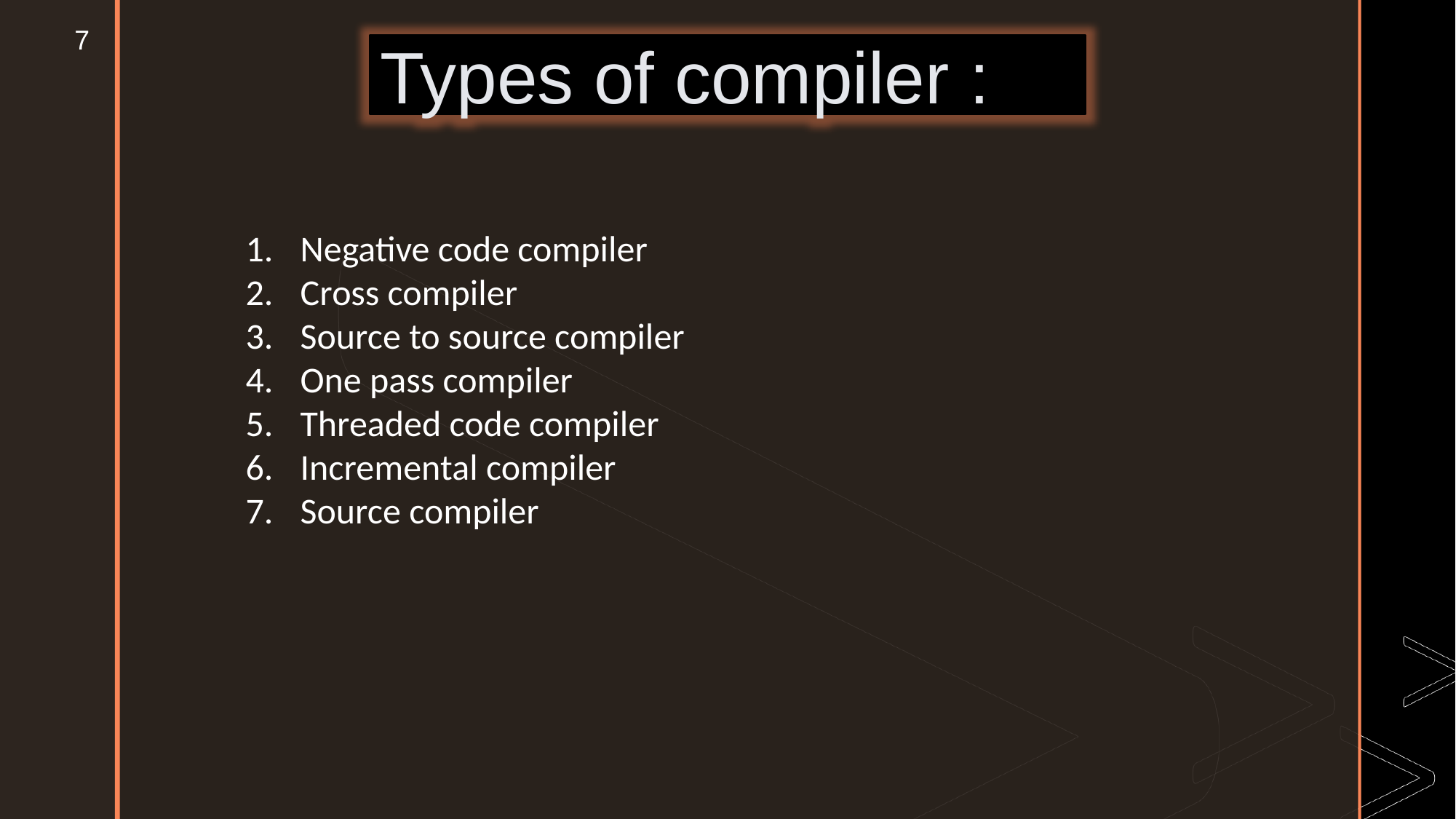

7
Types of compiler :
Negative code compiler
Cross compiler
Source to source compiler
One pass compiler
Threaded code compiler
Incremental compiler
Source compiler